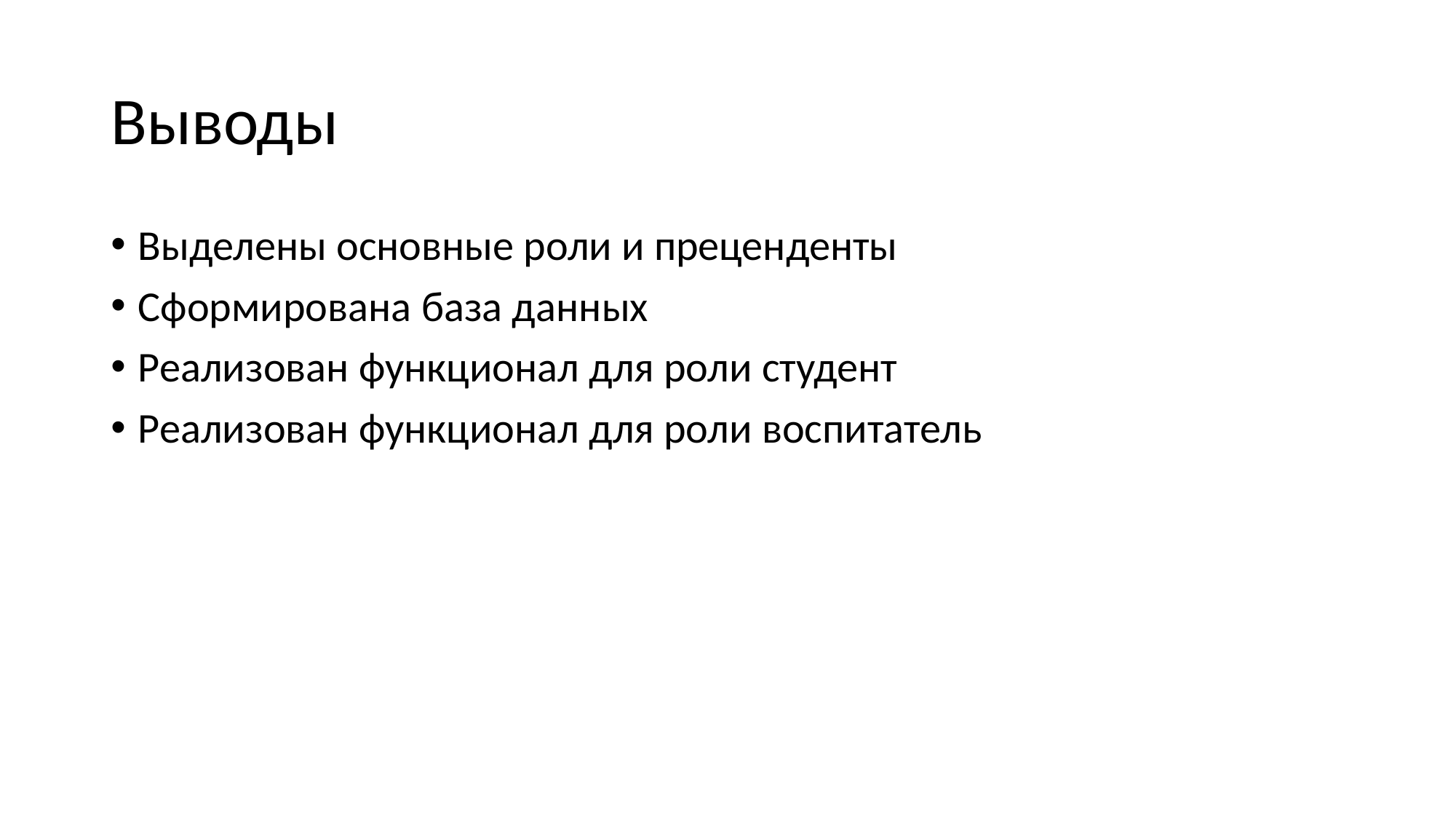

# Выводы
Выделены основные роли и преценденты
Сформирована база данных
Реализован функционал для роли студент
Реализован функционал для роли воспитатель